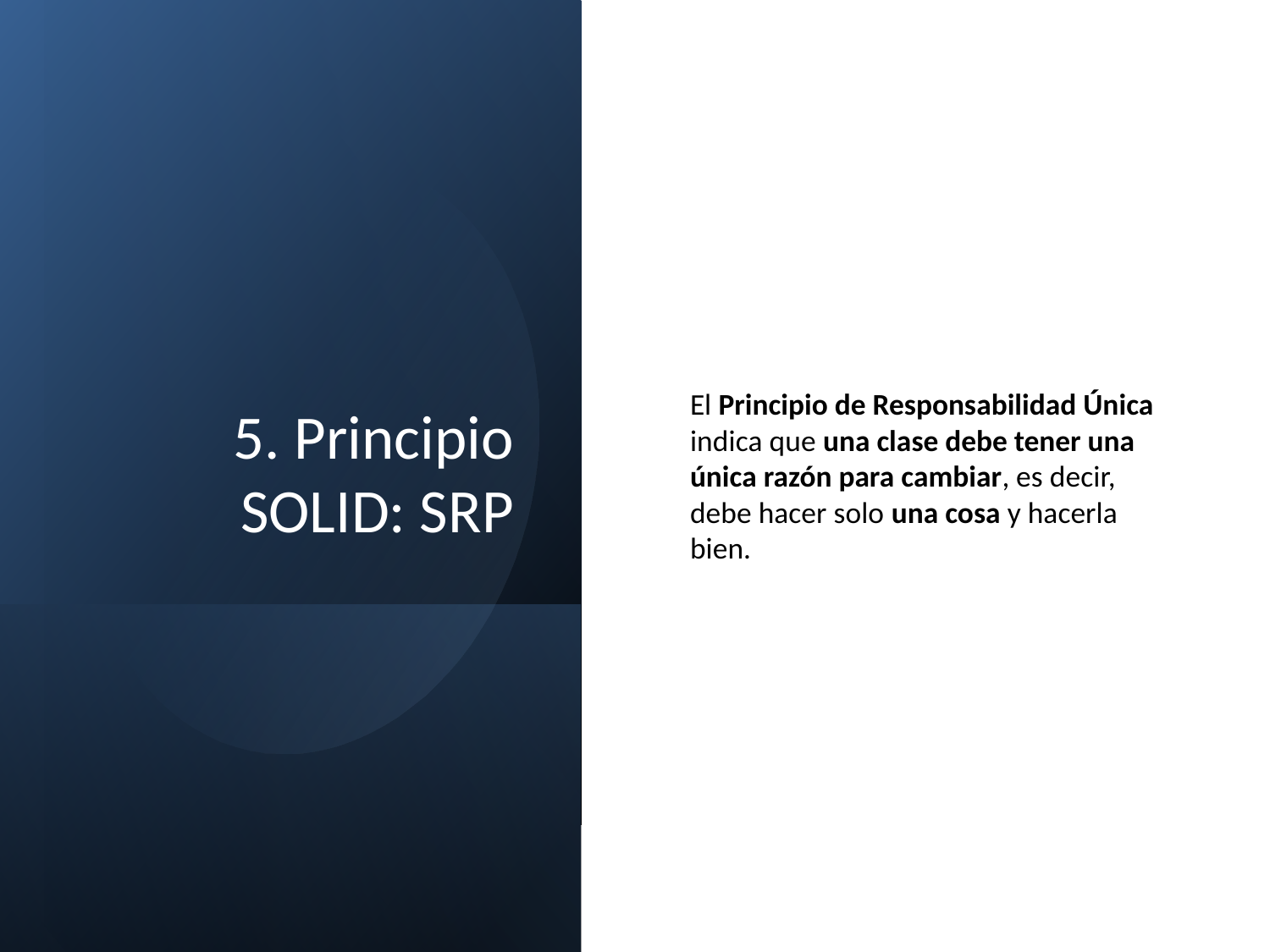

# 5. Principio SOLID: SRP
El Principio de Responsabilidad Única indica que una clase debe tener una única razón para cambiar, es decir, debe hacer solo una cosa y hacerla bien.